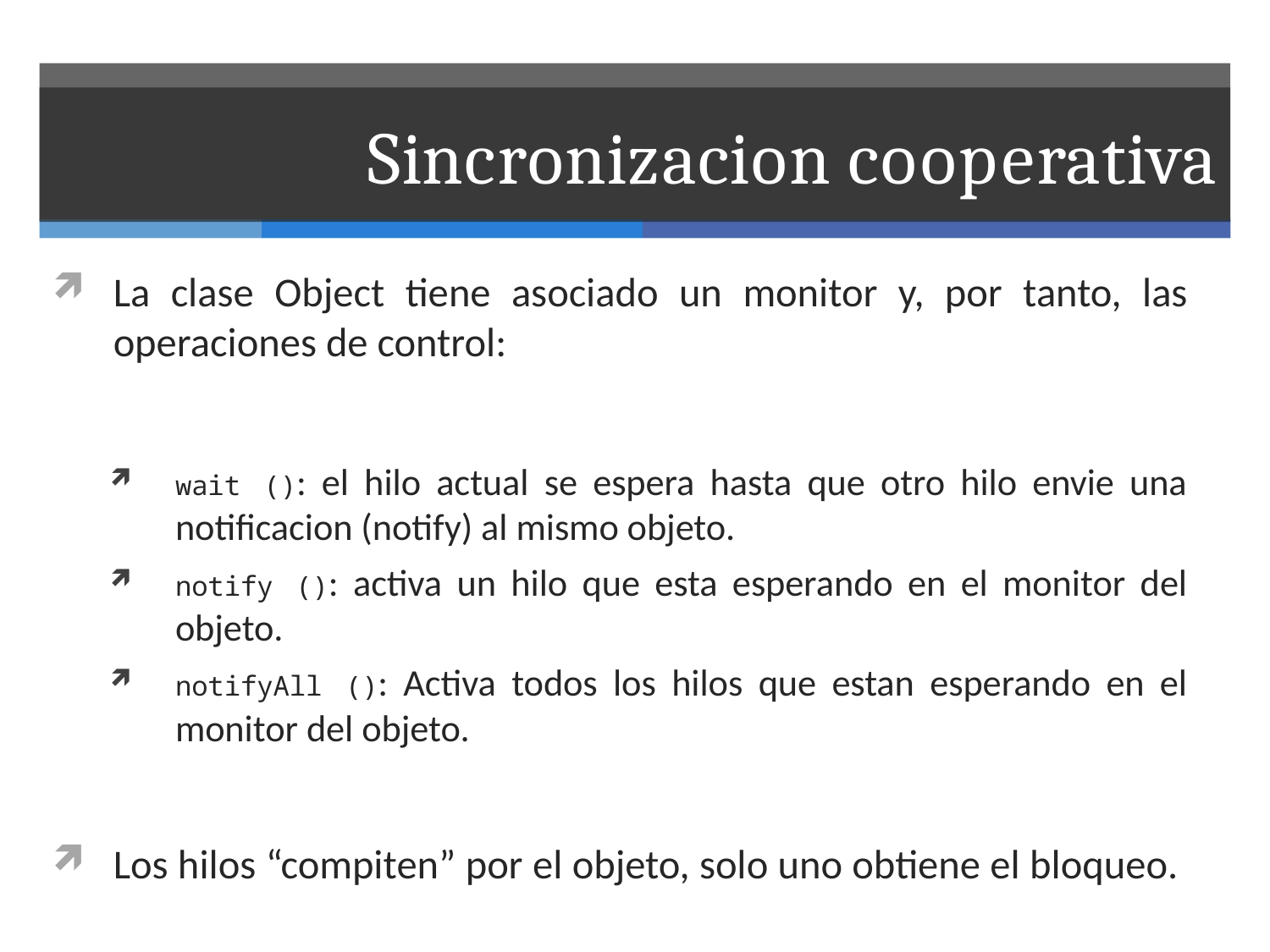

# Sincronizacion cooperativa
La clase Object tiene asociado un monitor y, por tanto, las operaciones de control:

wait (): el hilo actual se espera hasta que otro hilo envie una notificacion (notify) al mismo objeto.
notify (): activa un hilo que esta esperando en el monitor del objeto.
notifyAll (): Activa todos los hilos que estan esperando en el monitor del objeto.

Los hilos “compiten” por el objeto, solo uno obtiene el bloqueo.